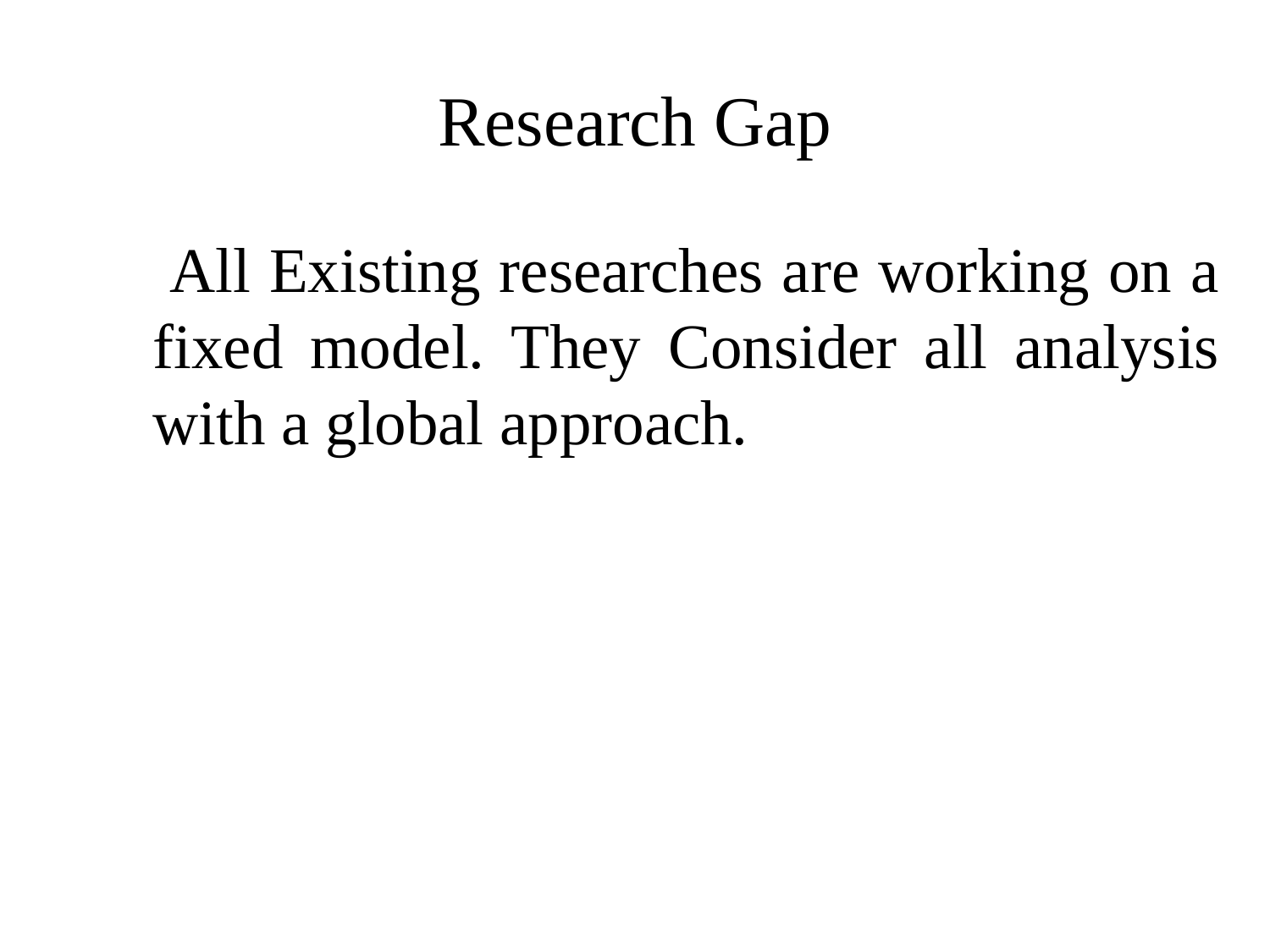

# Research Gap
   All Existing researches are working on a fixed model. They Consider all analysis with a global approach.